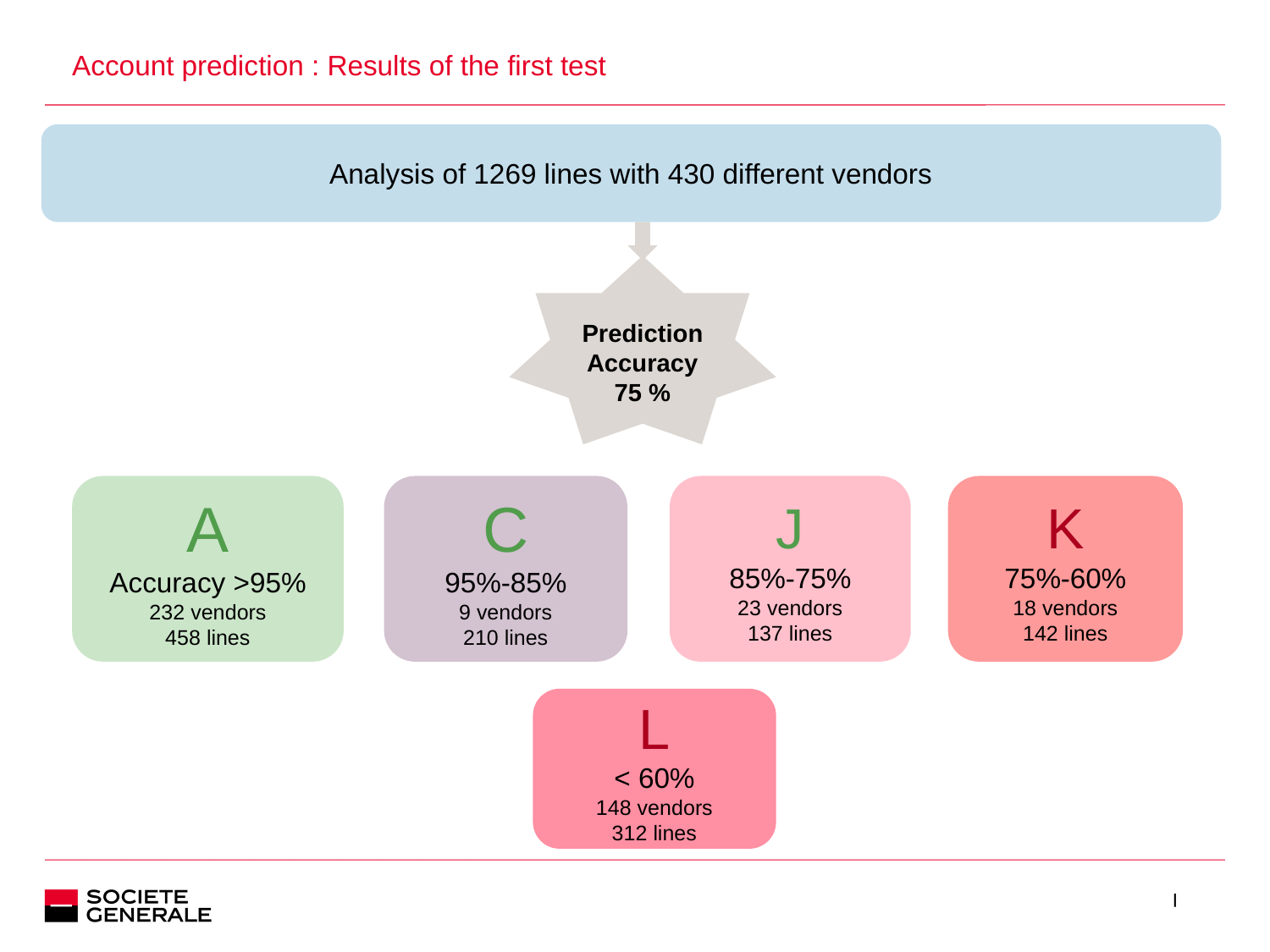

# Account prediction : Results of the first test
Analysis of 1269 lines with 430 different vendors

Prediction
Accuracy
75 %
A
Accuracy >95%
232 vendors
458 lines
C
95%-85%
9 vendors
210 lines
J
85%-75%
23 vendors
137 lines
K
75%-60%
18 vendors
142 lines

L
< 60%
148 vendors
312 lines